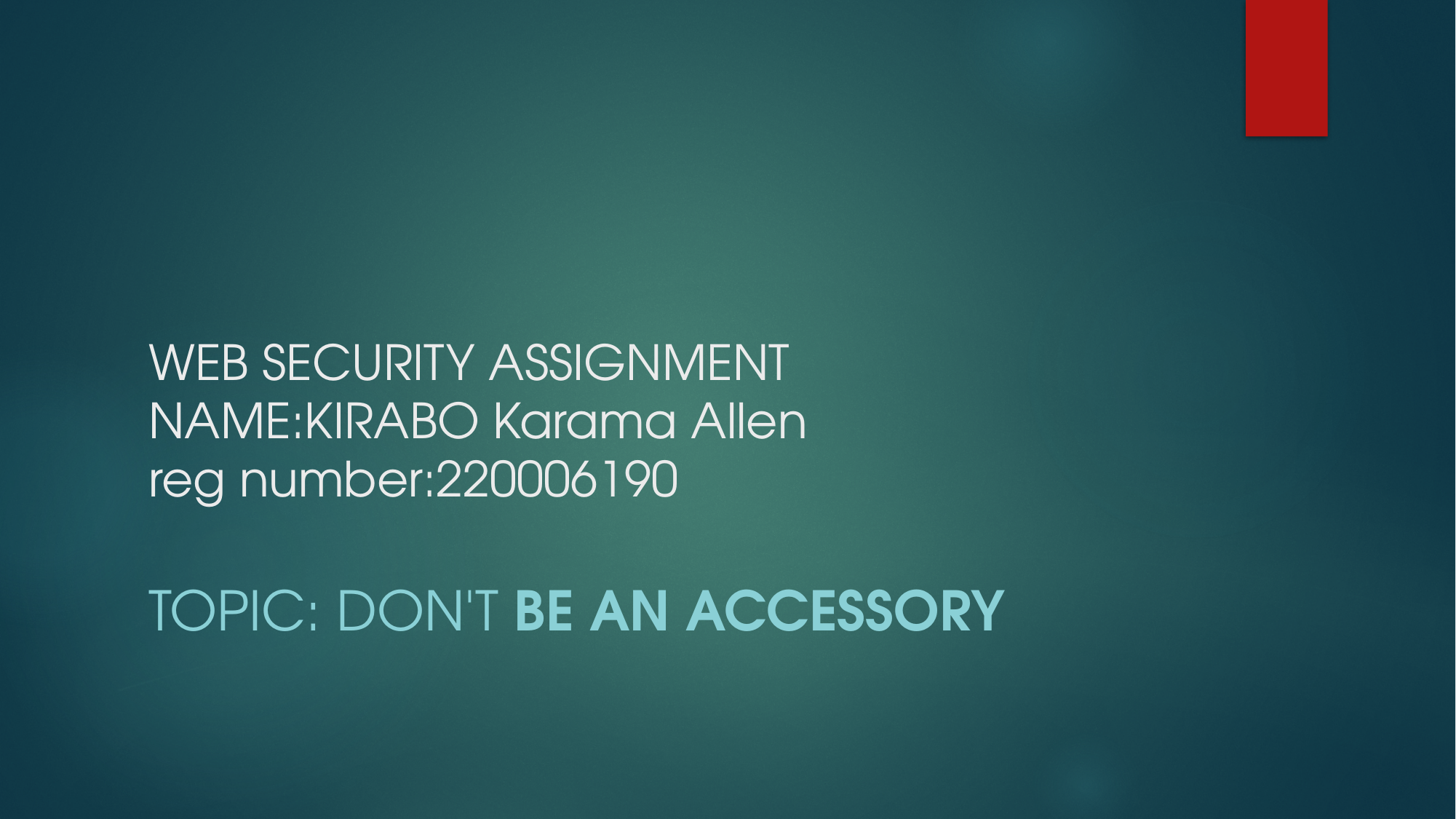

# WEB SECURITY ASSIGNMENT NAME:KIRABO Karama Allen reg number:220006190
TOPIC: DON'T BE AN ACCESSORY